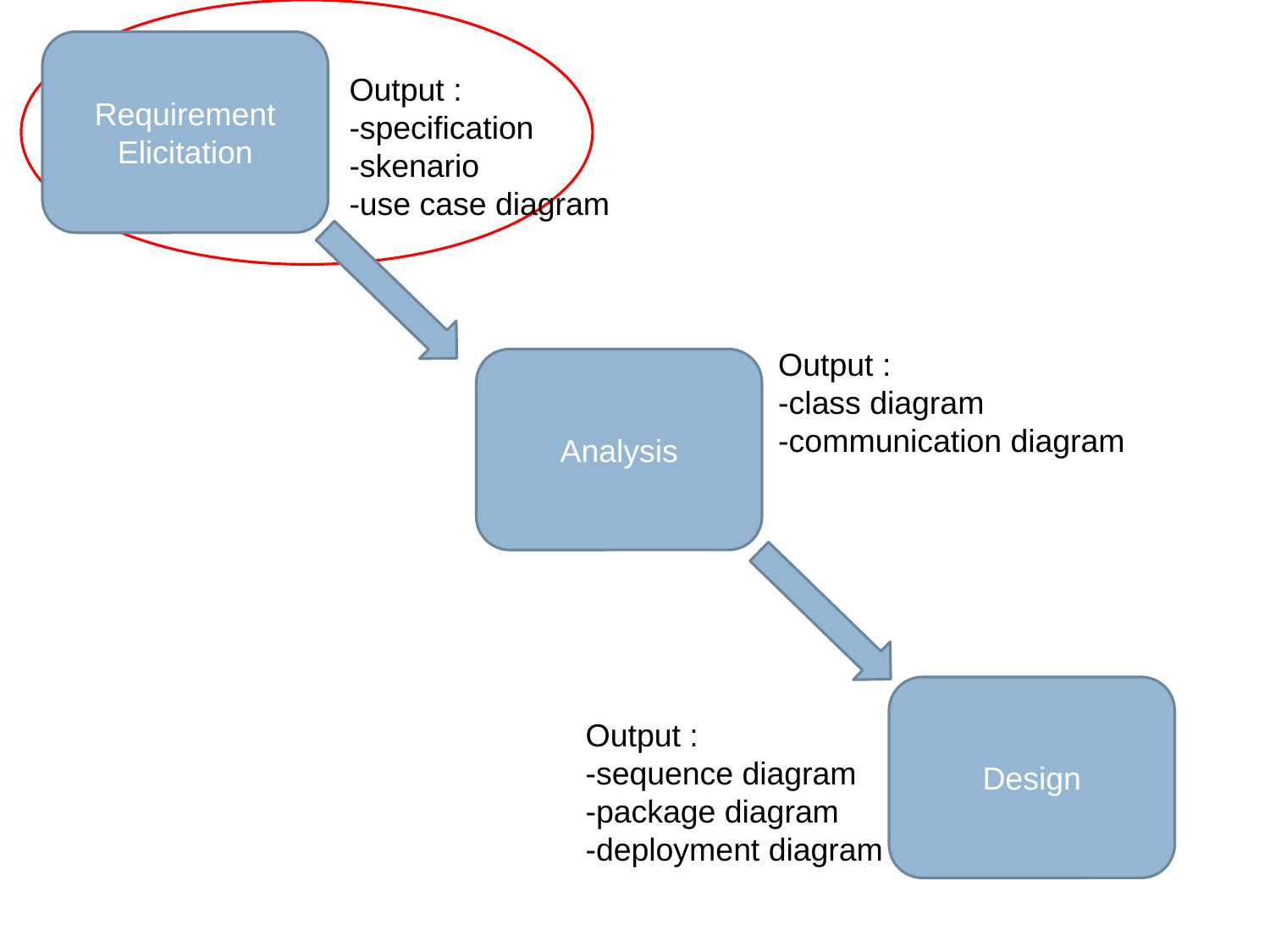

Requirement Elicitation
Output :
-specification
-skenario
-use case diagram

Output :
-class diagram
-communication diagram
Analysis

Design
Output :
-sequence diagram
-package diagram
-deployment diagram